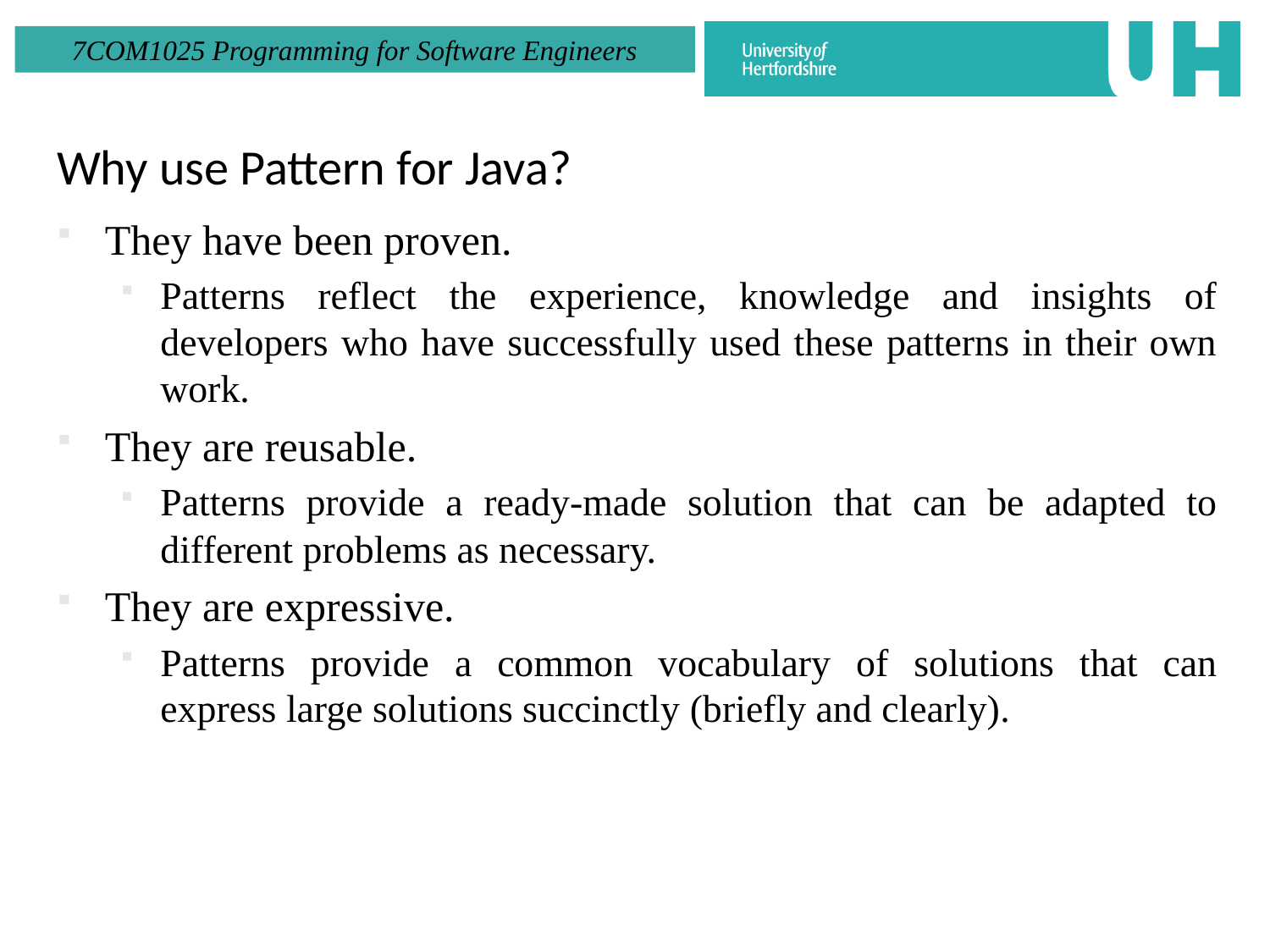

Why use Pattern for Java?
They have been proven.
Patterns reflect the experience, knowledge and insights of developers who have successfully used these patterns in their own work.
They are reusable.
Patterns provide a ready-made solution that can be adapted to different problems as necessary.
They are expressive.
Patterns provide a common vocabulary of solutions that can express large solutions succinctly (briefly and clearly).